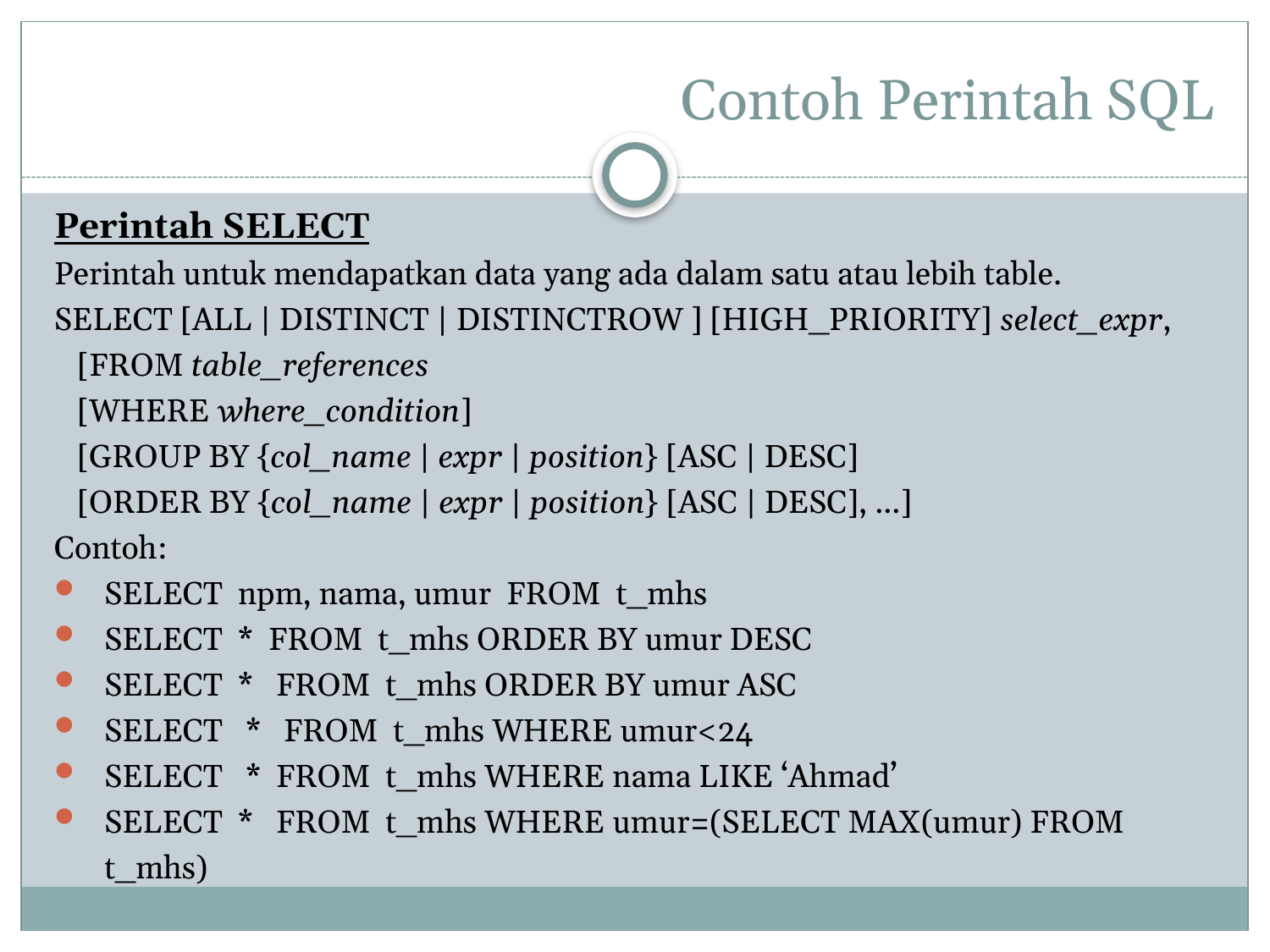

# Contoh Perintah SQL
Perintah SELECT
Perintah untuk mendapatkan data yang ada dalam satu atau lebih table.
SELECT [ALL | DISTINCT | DISTINCTROW ] [HIGH_PRIORITY] select_expr,
   [FROM table_references
   [WHERE where_condition]
   [GROUP BY {col_name | expr | position} [ASC | DESC]
   [ORDER BY {col_name | expr | position} [ASC | DESC], ...]
Contoh:
SELECT  npm, nama, umur  FROM  t_mhs
SELECT  *  FROM  t_mhs ORDER BY umur DESC
SELECT  *   FROM  t_mhs ORDER BY umur ASC
SELECT   *   FROM  t_mhs WHERE umur<24
SELECT   *  FROM  t_mhs WHERE nama LIKE ‘Ahmad’
SELECT  *   FROM  t_mhs WHERE umur=(SELECT MAX(umur) FROM t_mhs)